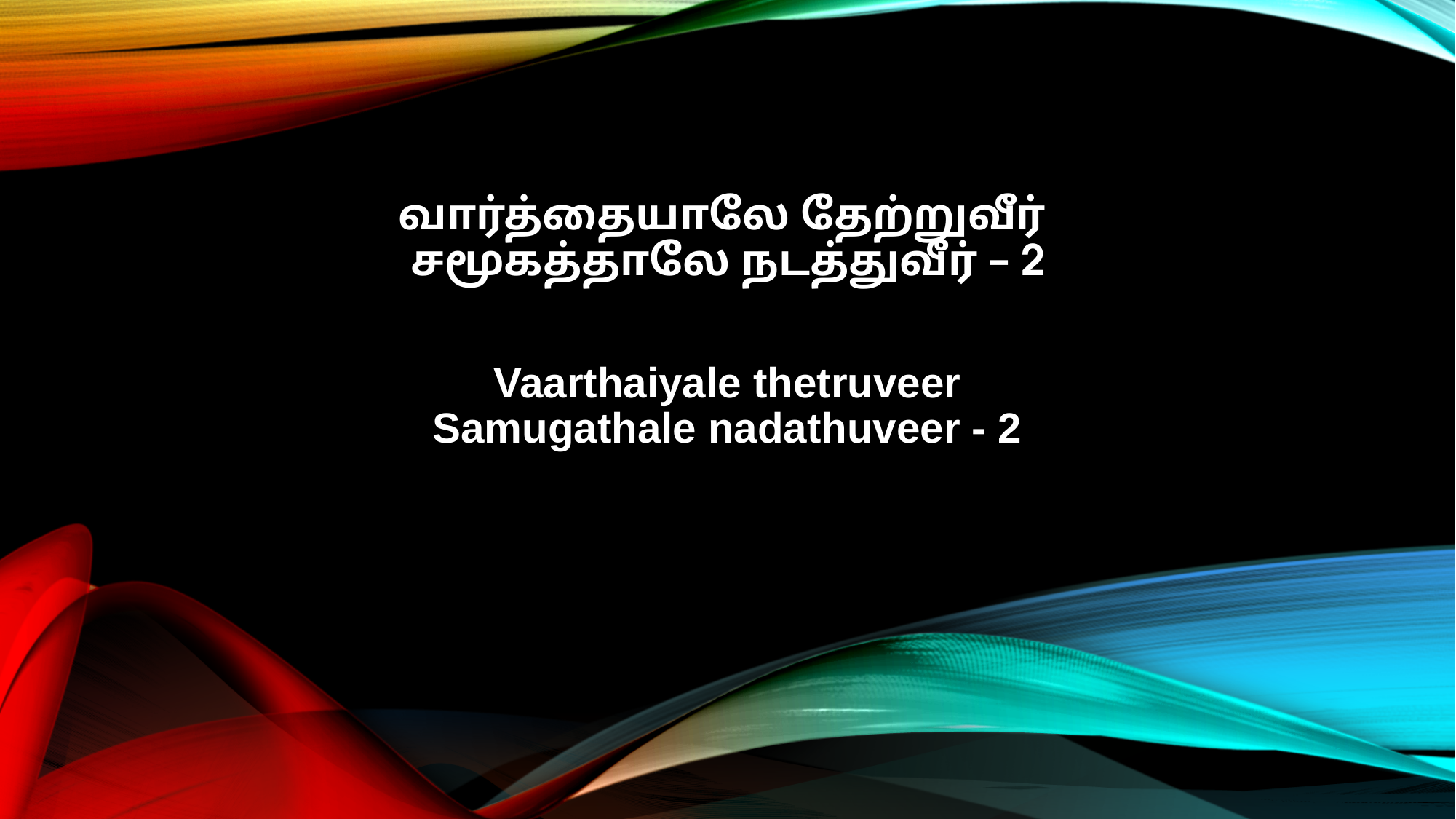

வார்த்தையாலே தேற்றுவீர் 
சமூகத்தாலே நடத்துவீர் – 2

Vaarthaiyale thetruveer
Samugathale nadathuveer - 2